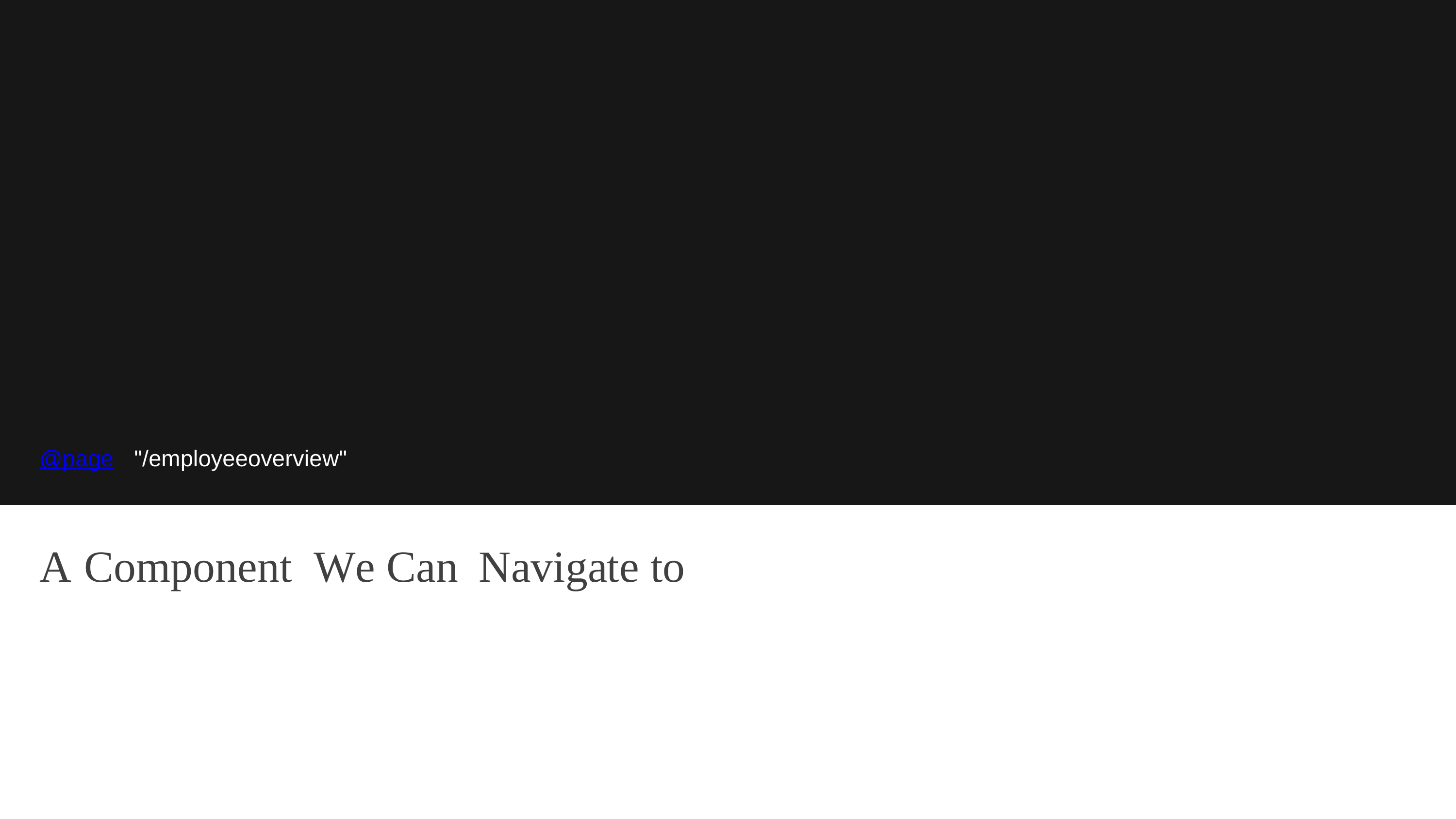

@page
"/employeeoverview"

A Component We Can Navigate to